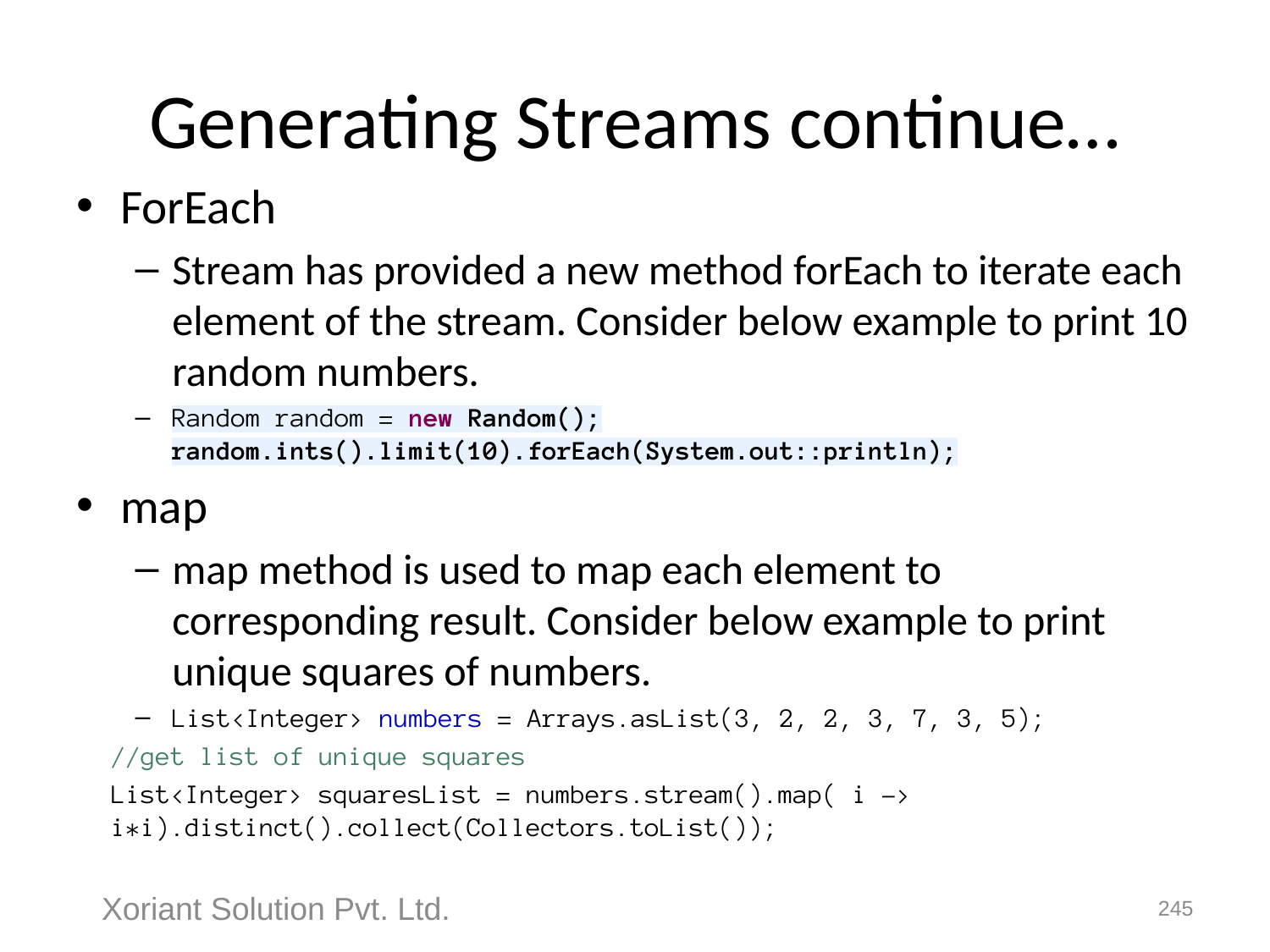

# Generating Streams continue…
ForEach
Stream has provided a new method forEach to iterate each element of the stream. Consider below example to print 10 random numbers.
Random random = new Random(); random.ints().limit(10).forEach(System.out::println);
map
map method is used to map each element to corresponding result. Consider below example to print unique squares of numbers.
List<Integer> numbers = Arrays.asList(3, 2, 2, 3, 7, 3, 5);
	//get list of unique squares
	List<Integer> squaresList = numbers.stream().map( i -> 	i*i).distinct().collect(Collectors.toList());
Xoriant Solution Pvt. Ltd.
245